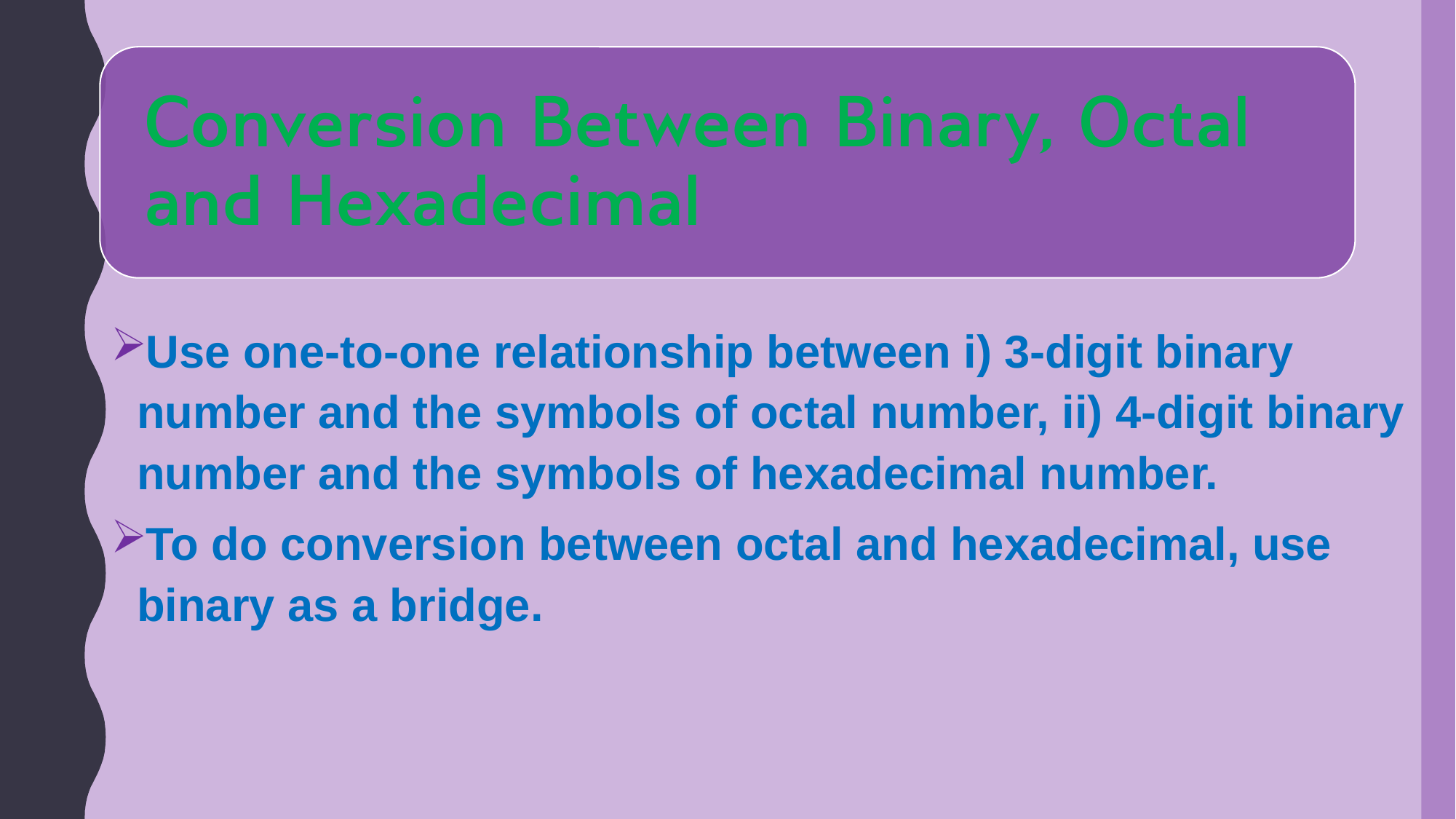

Conversion Between Binary, Octal and Hexadecimal
Use one-to-one relationship between i) 3-digit binary number and the symbols of octal number, ii) 4-digit binary number and the symbols of hexadecimal number.
To do conversion between octal and hexadecimal, use binary as a bridge.